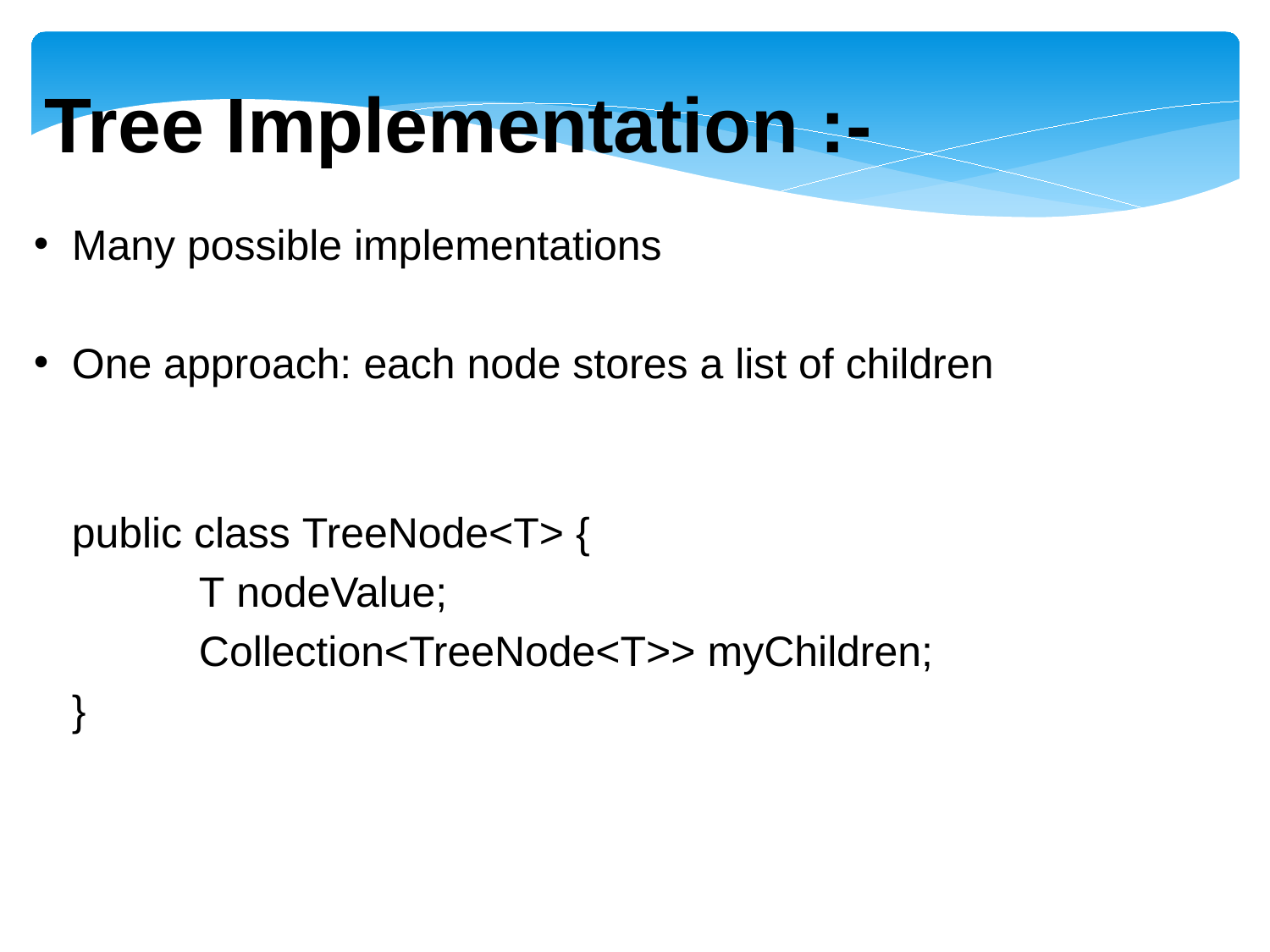

Tree Implementation :-
Many possible implementations

One approach: each node stores a list of children

public class TreeNode<T> {
		T nodeValue;
		Collection<TreeNode<T>> myChildren;
	}